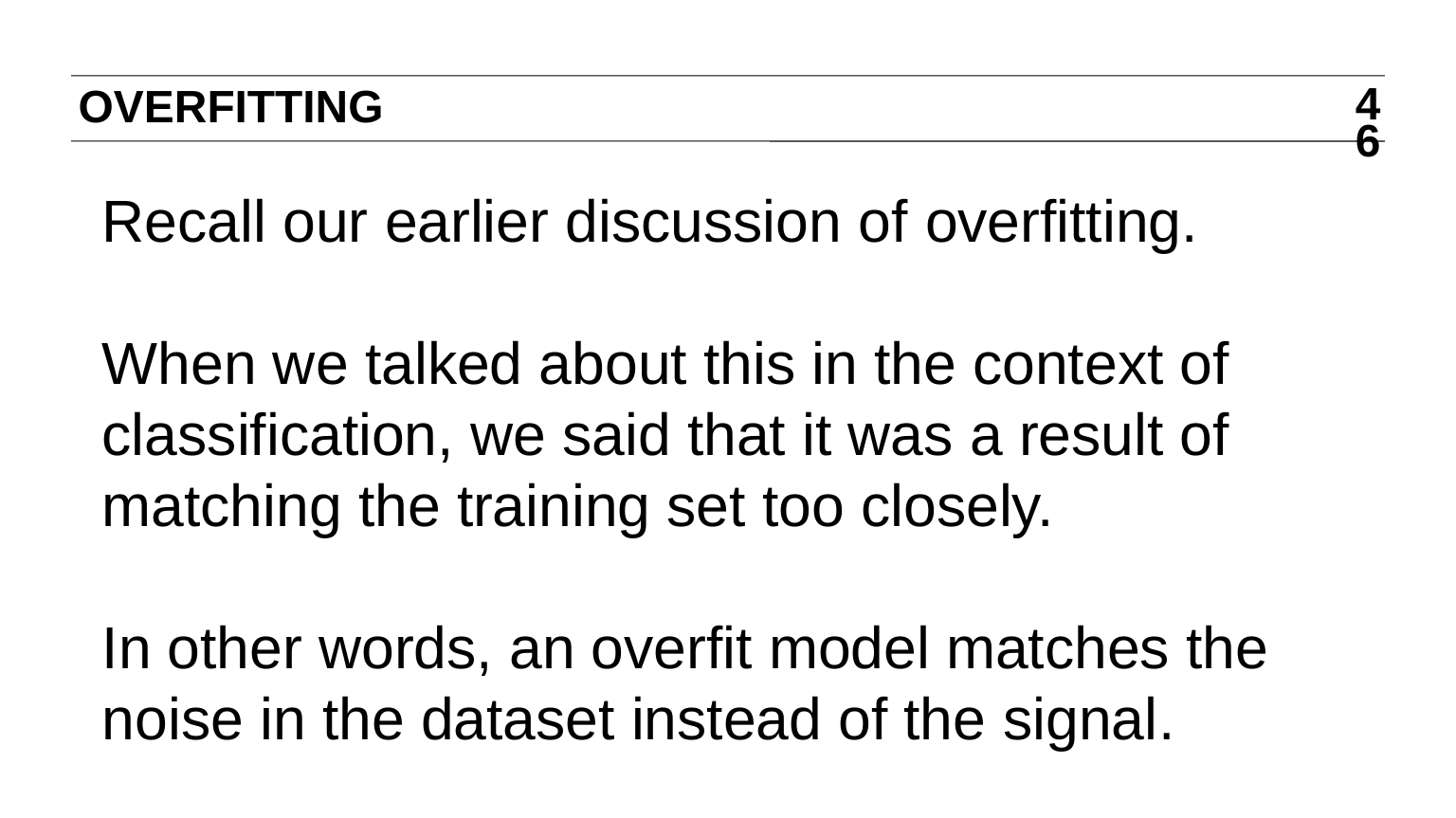

Overfitting
46
Recall our earlier discussion of overfitting.

When we talked about this in the context of classification, we said that it was a result of matching the training set too closely.

In other words, an overfit model matches the noise in the dataset instead of the signal.